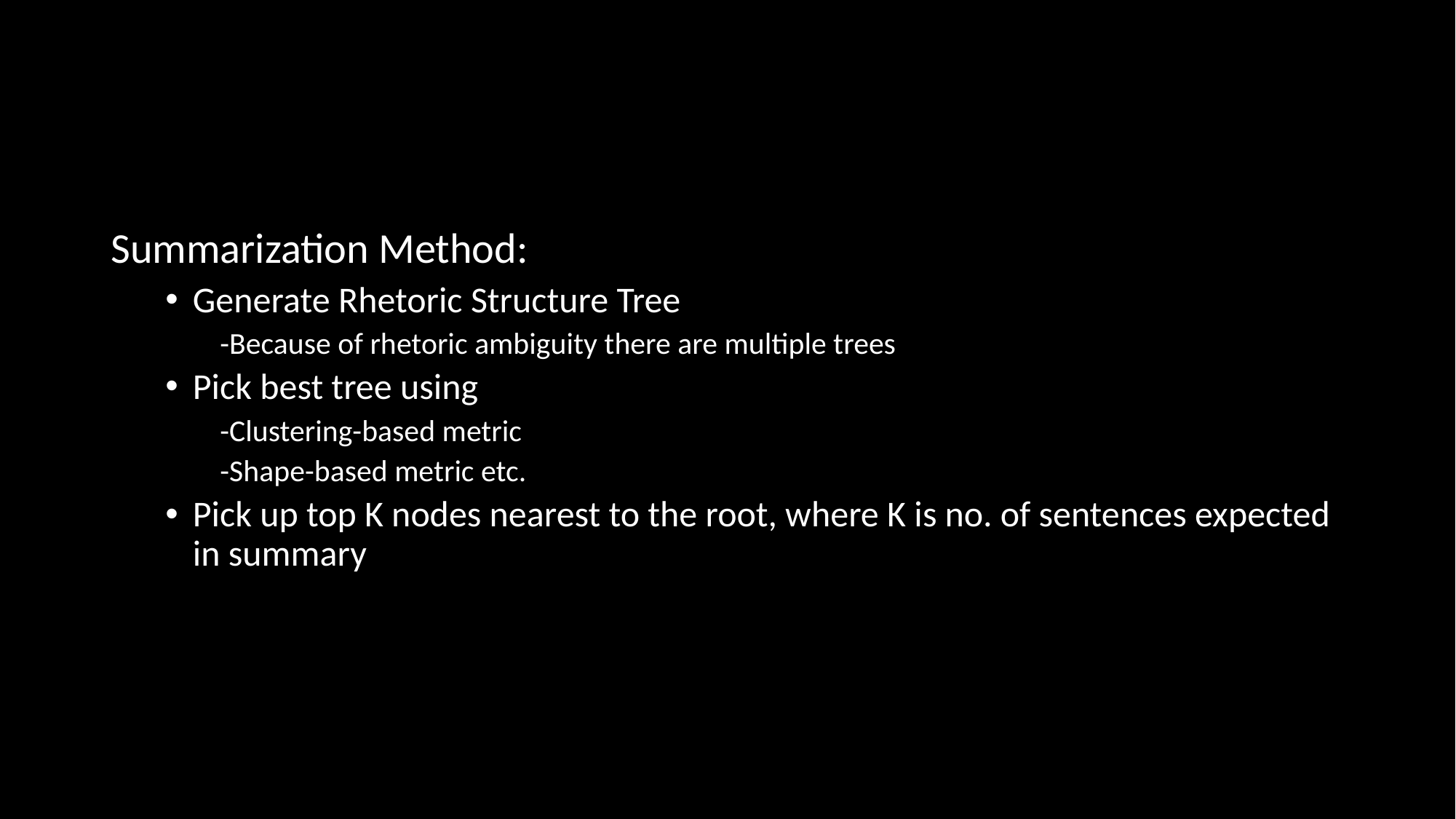

#
Summarization Method:
Generate Rhetoric Structure Tree
-Because of rhetoric ambiguity there are multiple trees
Pick best tree using
-Clustering-based metric
-Shape-based metric etc.
Pick up top K nodes nearest to the root, where K is no. of sentences expected in summary